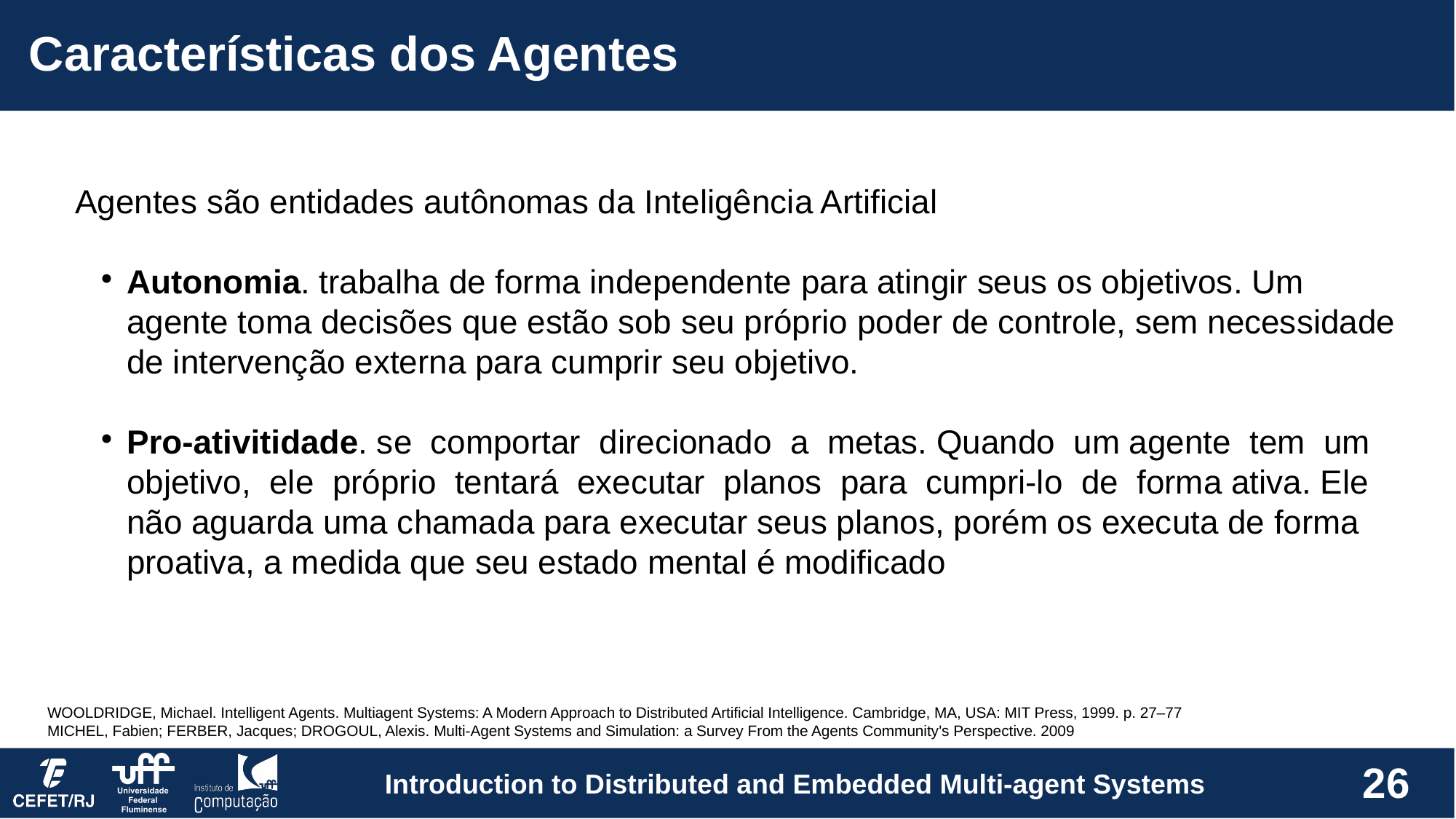

Características dos Agentes
Agentes são entidades autônomas da Inteligência Artificial

Autonomia. trabalha de forma independente para atingir seus os objetivos. Um agente toma decisões que estão sob seu próprio poder de controle, sem necessidade de intervenção externa para cumprir seu objetivo.

Pro-ativitidade. se  comportar  direcionado  a  metas. Quando  um agente  tem  um  objetivo,  ele  próprio  tentará  executar  planos  para  cumpri-lo  de  forma ativa. Ele não aguarda uma chamada para executar seus planos, porém os executa de forma proativa, a medida que seu estado mental é modificado
WOOLDRIDGE, Michael. Intelligent Agents. Multiagent Systems: A Modern Approach to Distributed Artificial Intelligence. Cambridge, MA, USA: MIT Press, 1999. p. 27–77
MICHEL, Fabien; FERBER, Jacques; DROGOUL, Alexis. Multi-Agent Systems and Simulation: a Survey From the Agents Community's Perspective. 2009